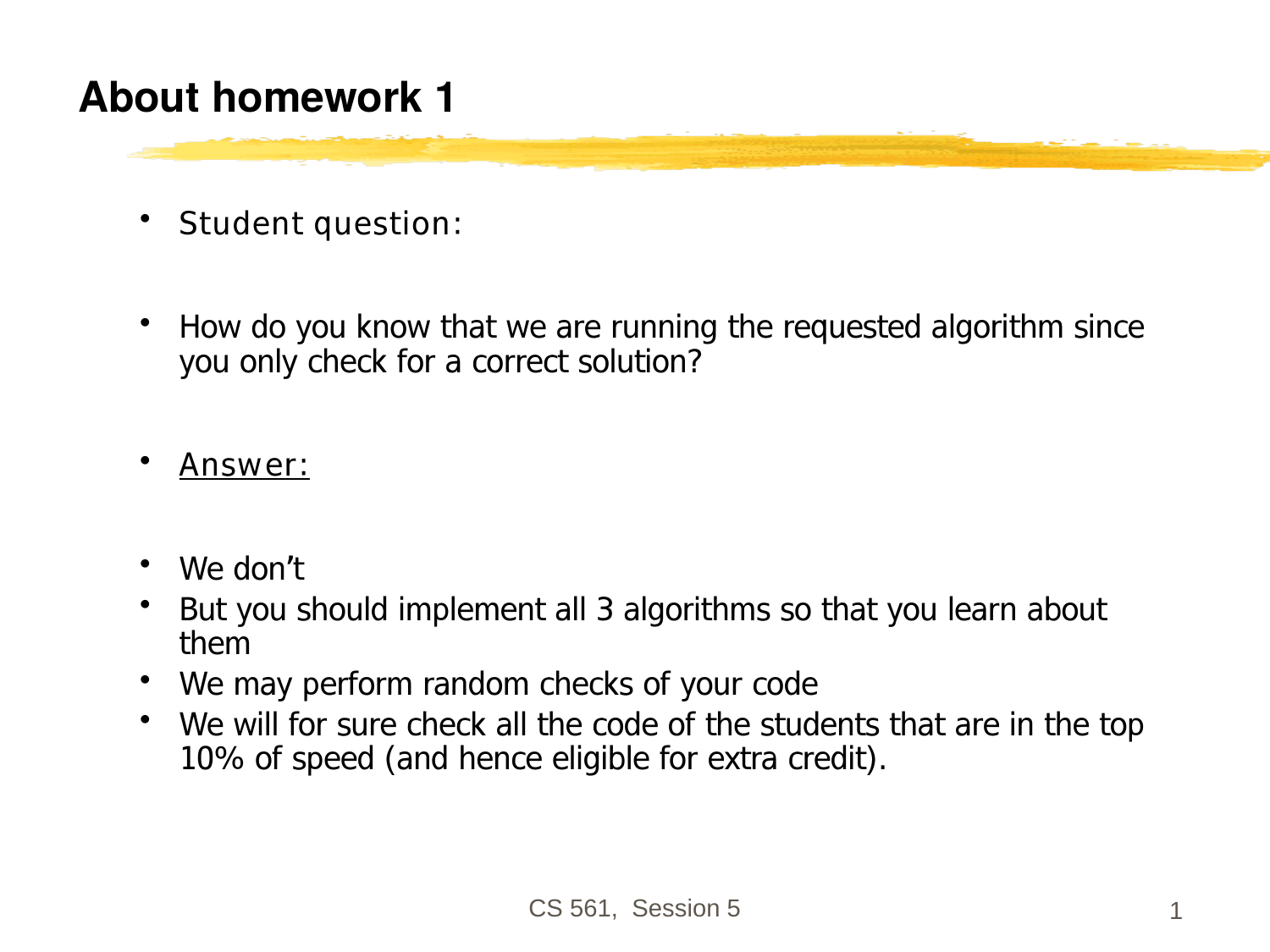

# About homework 1
Student question:

How do you know that we are running the requested algorithm since you only check for a correct solution?

Answer:

We don’t
But you should implement all 3 algorithms so that you learn about them
We may perform random checks of your code
We will for sure check all the code of the students that are in the top 10% of speed (and hence eligible for extra credit).
CS 561,  Session 5
1